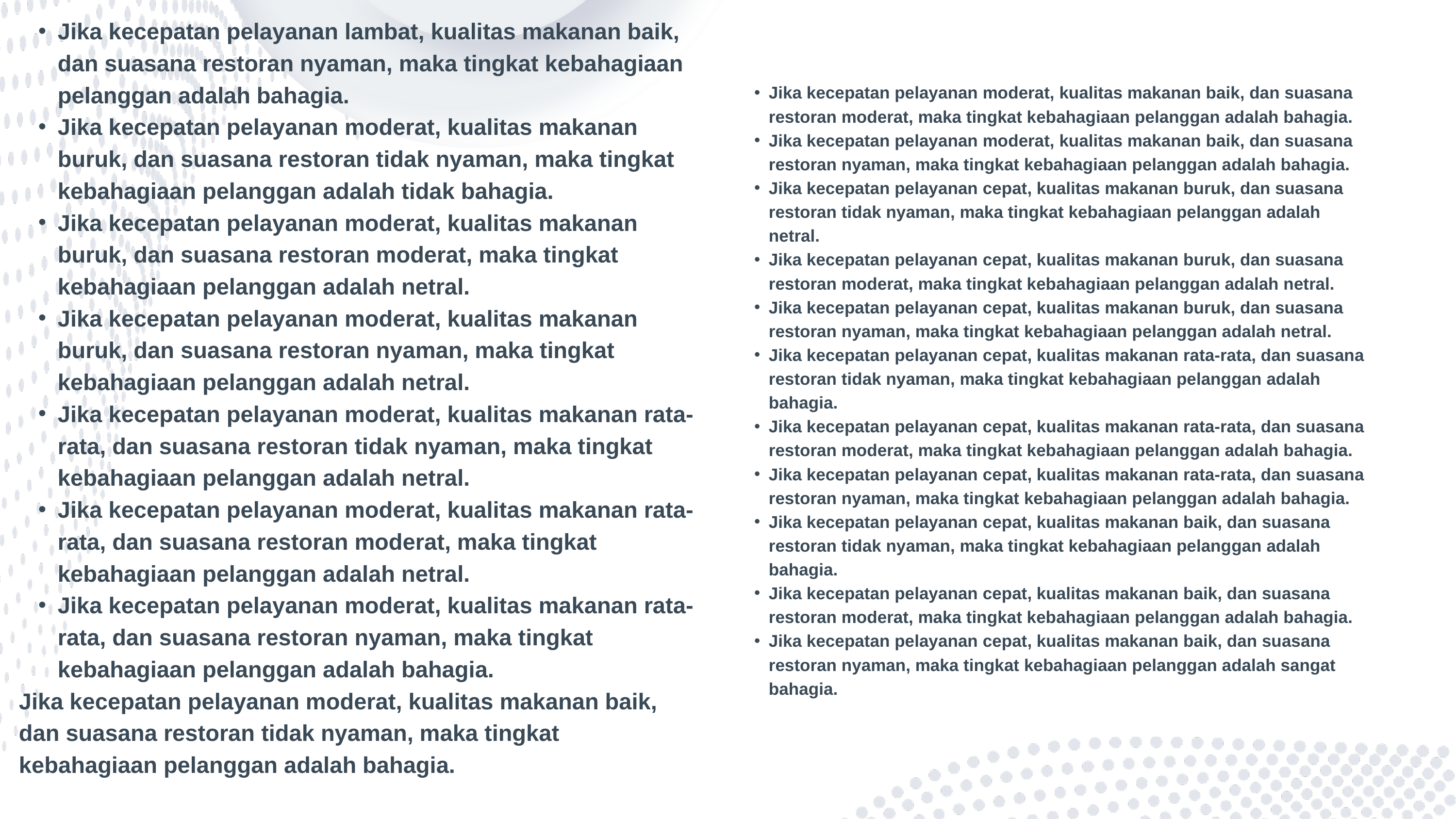

Jika kecepatan pelayanan lambat, kualitas makanan baik, dan suasana restoran nyaman, maka tingkat kebahagiaan pelanggan adalah bahagia.
Jika kecepatan pelayanan moderat, kualitas makanan buruk, dan suasana restoran tidak nyaman, maka tingkat kebahagiaan pelanggan adalah tidak bahagia.
Jika kecepatan pelayanan moderat, kualitas makanan buruk, dan suasana restoran moderat, maka tingkat kebahagiaan pelanggan adalah netral.
Jika kecepatan pelayanan moderat, kualitas makanan buruk, dan suasana restoran nyaman, maka tingkat kebahagiaan pelanggan adalah netral.
Jika kecepatan pelayanan moderat, kualitas makanan rata-rata, dan suasana restoran tidak nyaman, maka tingkat kebahagiaan pelanggan adalah netral.
Jika kecepatan pelayanan moderat, kualitas makanan rata-rata, dan suasana restoran moderat, maka tingkat kebahagiaan pelanggan adalah netral.
Jika kecepatan pelayanan moderat, kualitas makanan rata-rata, dan suasana restoran nyaman, maka tingkat kebahagiaan pelanggan adalah bahagia.
Jika kecepatan pelayanan moderat, kualitas makanan baik, dan suasana restoran tidak nyaman, maka tingkat  kebahagiaan pelanggan adalah bahagia.

Jika kecepatan pelayanan moderat, kualitas makanan baik, dan suasana restoran moderat, maka tingkat kebahagiaan pelanggan adalah bahagia.
Jika kecepatan pelayanan moderat, kualitas makanan baik, dan suasana restoran nyaman, maka tingkat kebahagiaan pelanggan adalah bahagia.
Jika kecepatan pelayanan cepat, kualitas makanan buruk, dan suasana restoran tidak nyaman, maka tingkat kebahagiaan pelanggan adalah netral.
Jika kecepatan pelayanan cepat, kualitas makanan buruk, dan suasana restoran moderat, maka tingkat kebahagiaan pelanggan adalah netral.
Jika kecepatan pelayanan cepat, kualitas makanan buruk, dan suasana restoran nyaman, maka tingkat kebahagiaan pelanggan adalah netral.
Jika kecepatan pelayanan cepat, kualitas makanan rata-rata, dan suasana restoran tidak nyaman, maka tingkat kebahagiaan pelanggan adalah bahagia.
Jika kecepatan pelayanan cepat, kualitas makanan rata-rata, dan suasana restoran moderat, maka tingkat kebahagiaan pelanggan adalah bahagia.
Jika kecepatan pelayanan cepat, kualitas makanan rata-rata, dan suasana restoran nyaman, maka tingkat kebahagiaan pelanggan adalah bahagia.
Jika kecepatan pelayanan cepat, kualitas makanan baik, dan suasana restoran tidak nyaman, maka tingkat kebahagiaan pelanggan adalah bahagia.
Jika kecepatan pelayanan cepat, kualitas makanan baik, dan suasana restoran moderat, maka tingkat kebahagiaan pelanggan adalah bahagia.
Jika kecepatan pelayanan cepat, kualitas makanan baik, dan suasana restoran nyaman, maka tingkat kebahagiaan pelanggan adalah sangat bahagia.